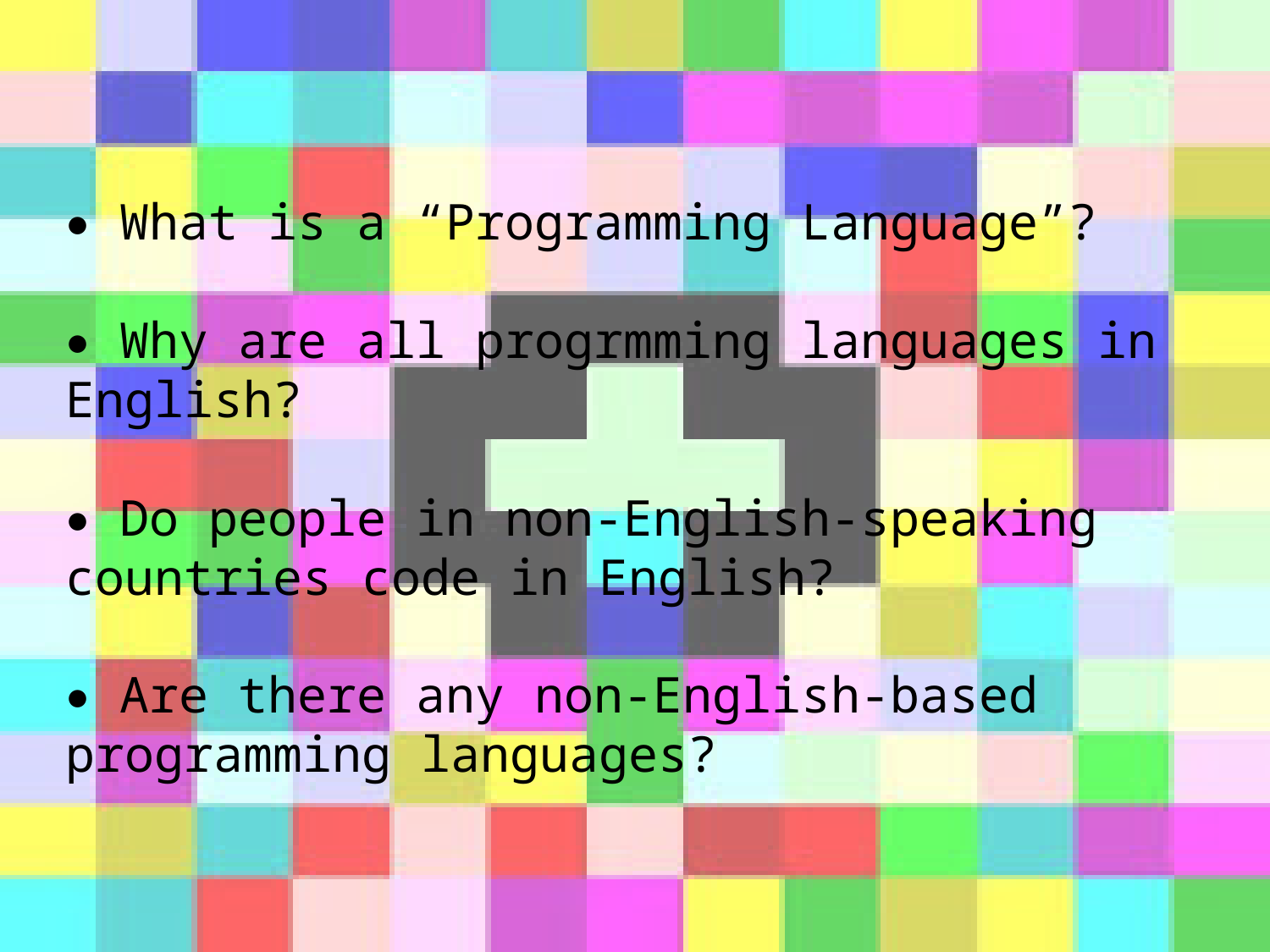

# • What is a “Programming Language”? • Why are all progrmming languages in English? • Do people in non-English-speaking countries code in English? • Are there any non-English-based programming languages?